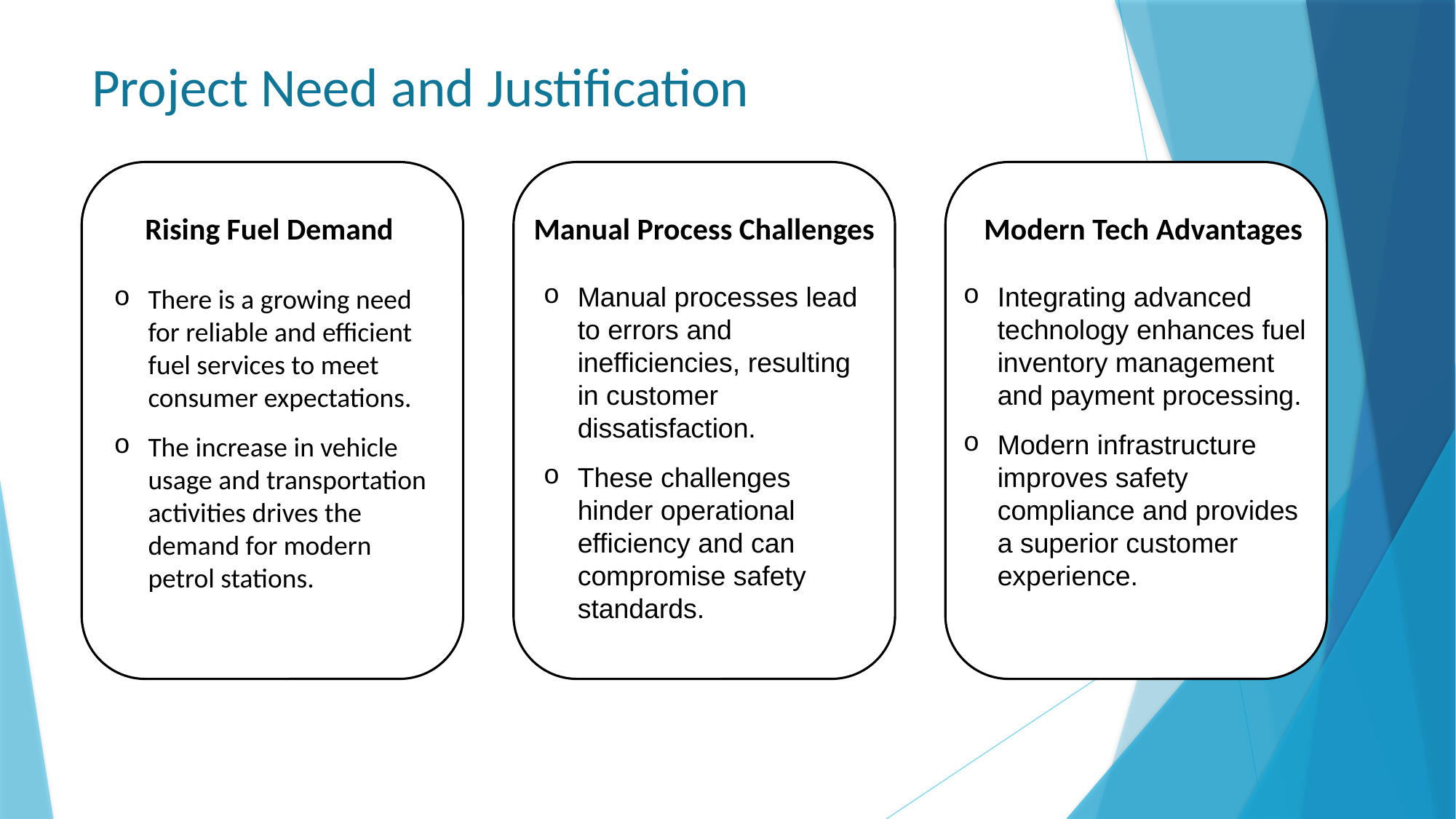

# Project Need and Justification

Rising Fuel Demand
Manual Process Challenges
Modern Tech Advantages
Manual processes lead to errors and inefficiencies, resulting in customer dissatisfaction.
These challenges hinder operational efficiency and can compromise safety standards.
Integrating advanced technology enhances fuel inventory management and payment processing.
Modern infrastructure improves safety compliance and provides a superior customer experience.
There is a growing need for reliable and efficient fuel services to meet consumer expectations.
The increase in vehicle usage and transportation activities drives the demand for modern petrol stations.